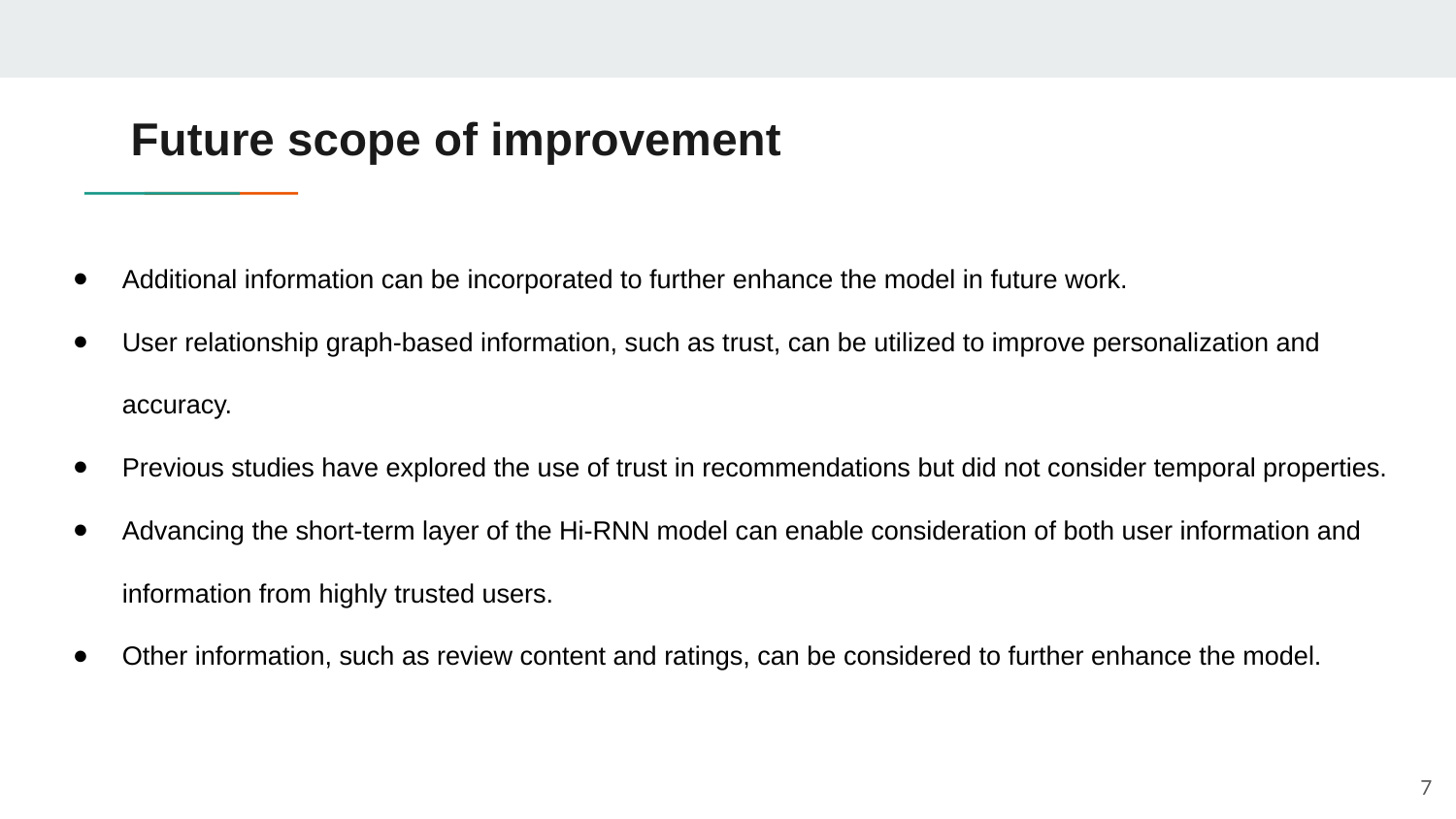

# Future scope of improvement
Additional information can be incorporated to further enhance the model in future work.
User relationship graph-based information, such as trust, can be utilized to improve personalization and accuracy.
Previous studies have explored the use of trust in recommendations but did not consider temporal properties.
Advancing the short-term layer of the Hi-RNN model can enable consideration of both user information and information from highly trusted users.
Other information, such as review content and ratings, can be considered to further enhance the model.

7